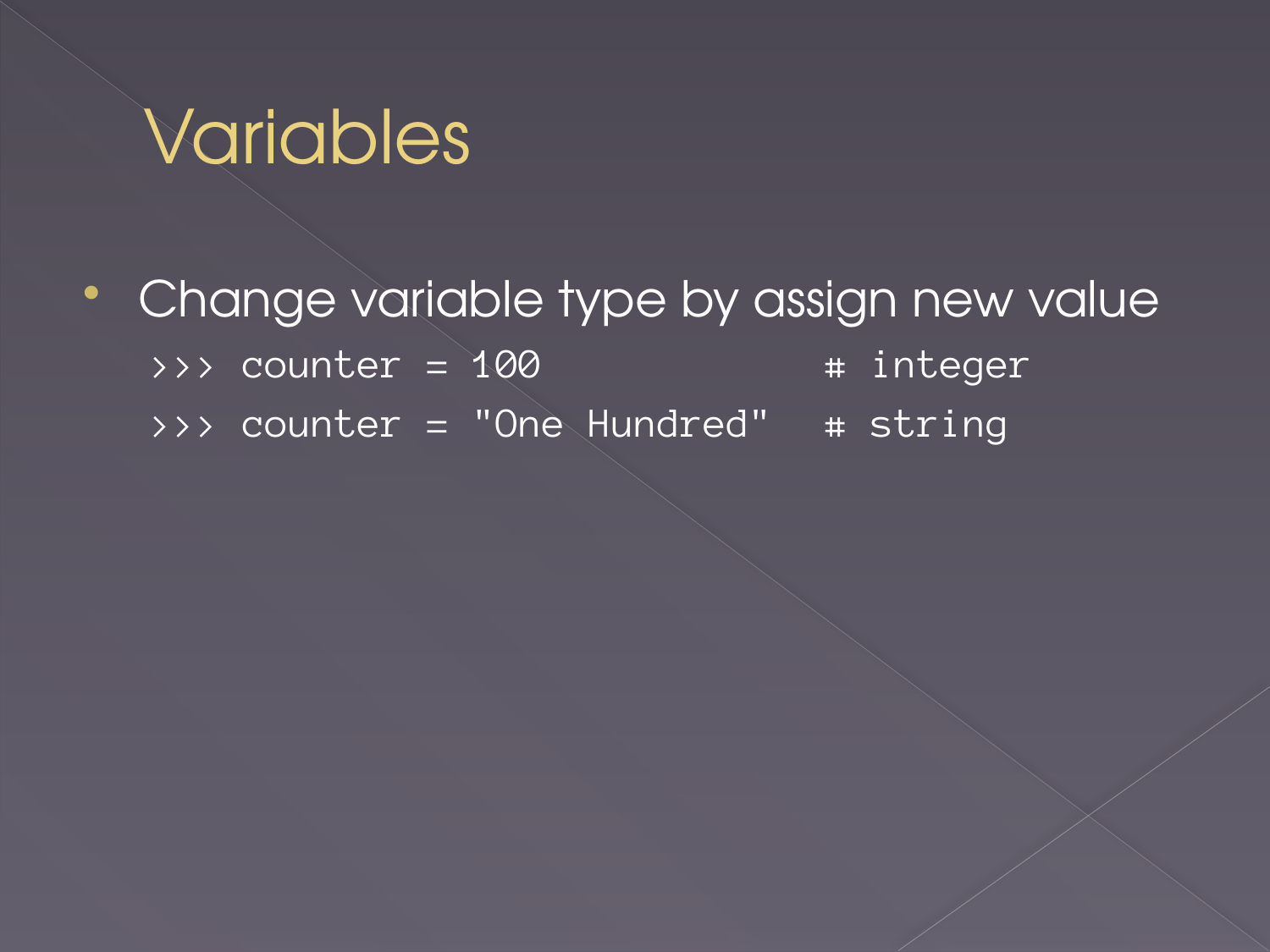

# Variables
Change variable type by assign new value
>>> counter = 100			# integer
>>> counter = "One Hundred"	# string